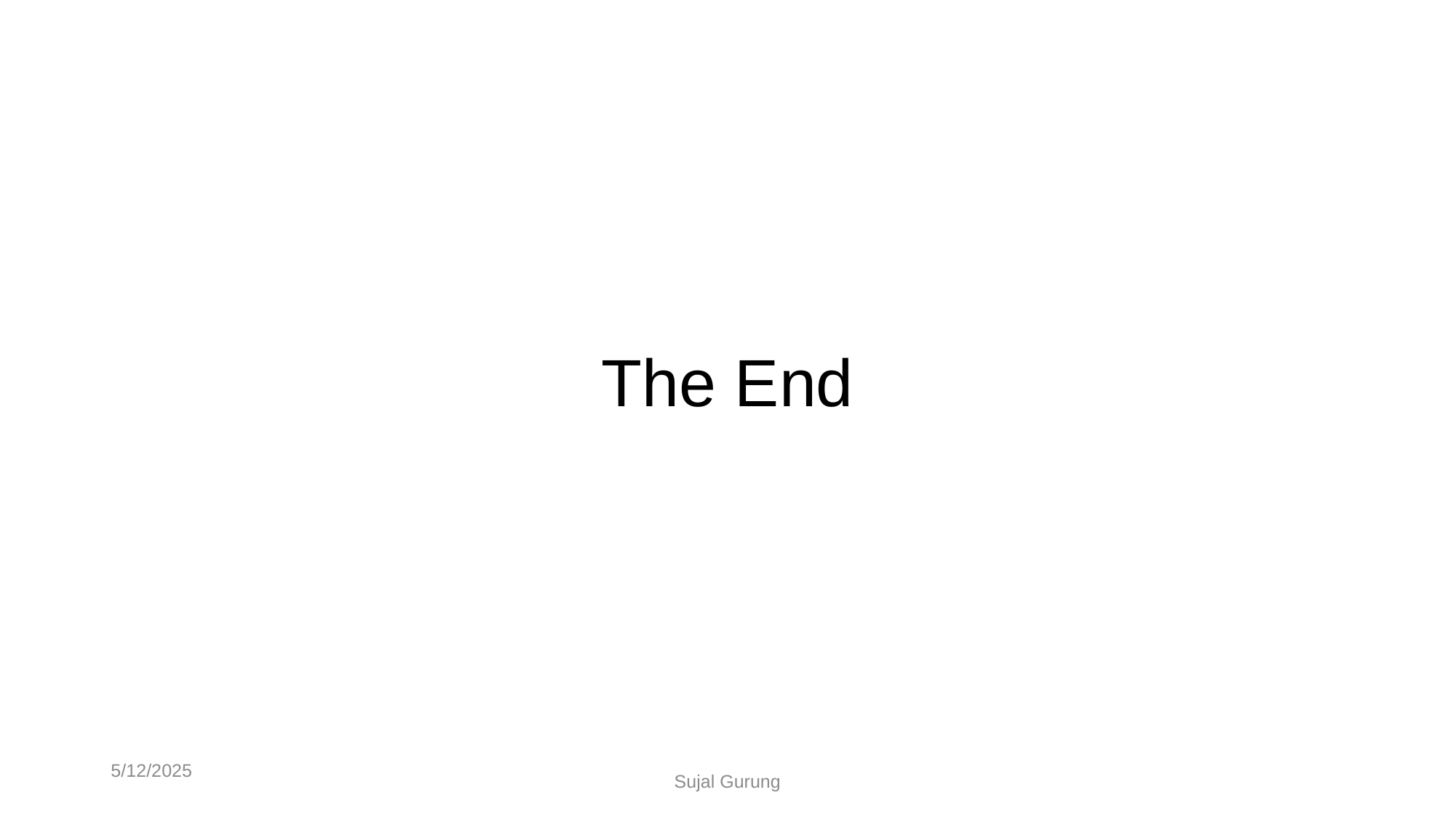

# The End
5/12/2025
Sujal Gurung
17